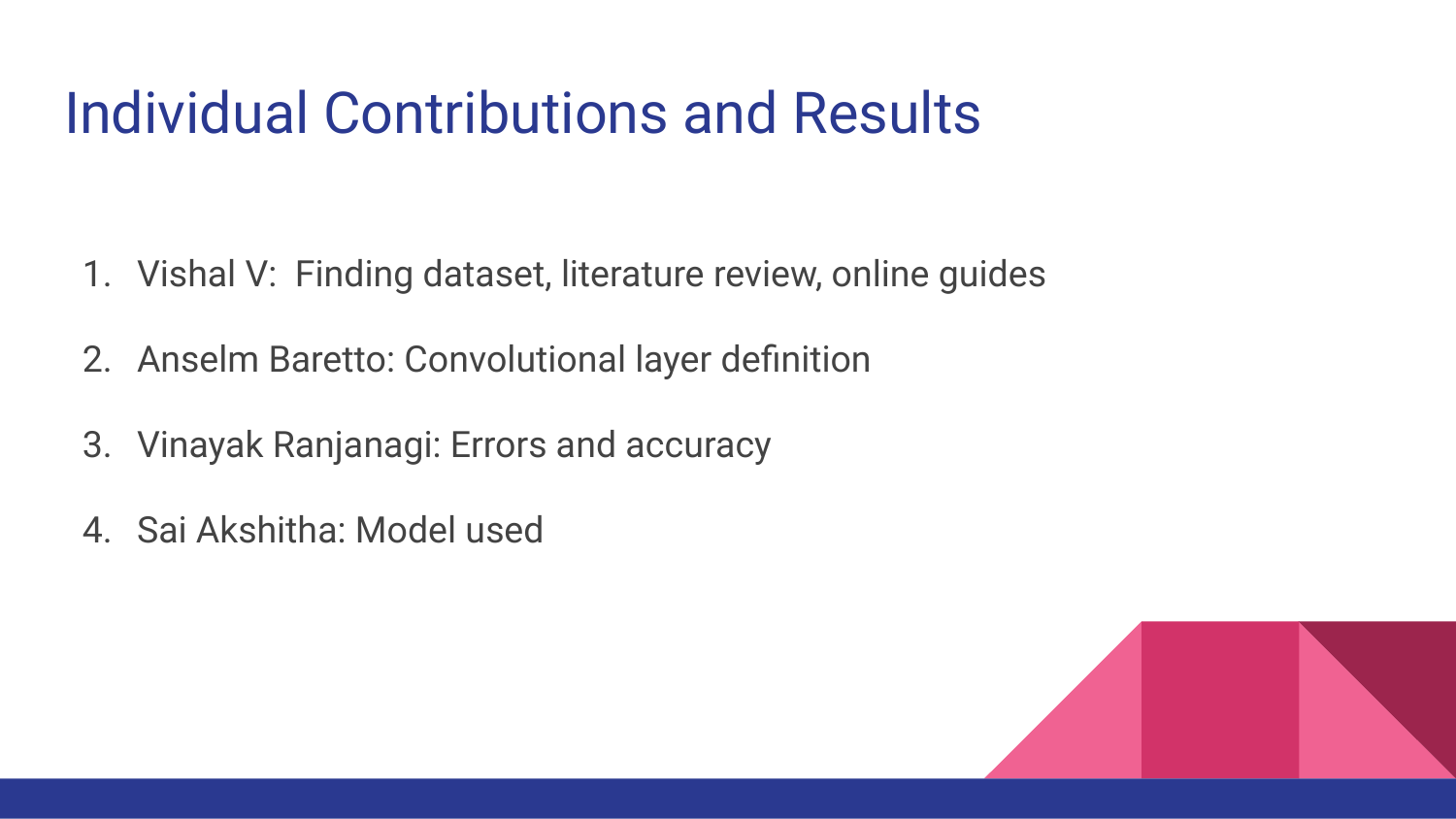

# Individual Contributions and Results
Vishal V:  Finding dataset, literature review, online guides
Anselm Baretto: Convolutional layer definition
Vinayak Ranjanagi: Errors and accuracy
Sai Akshitha: Model used